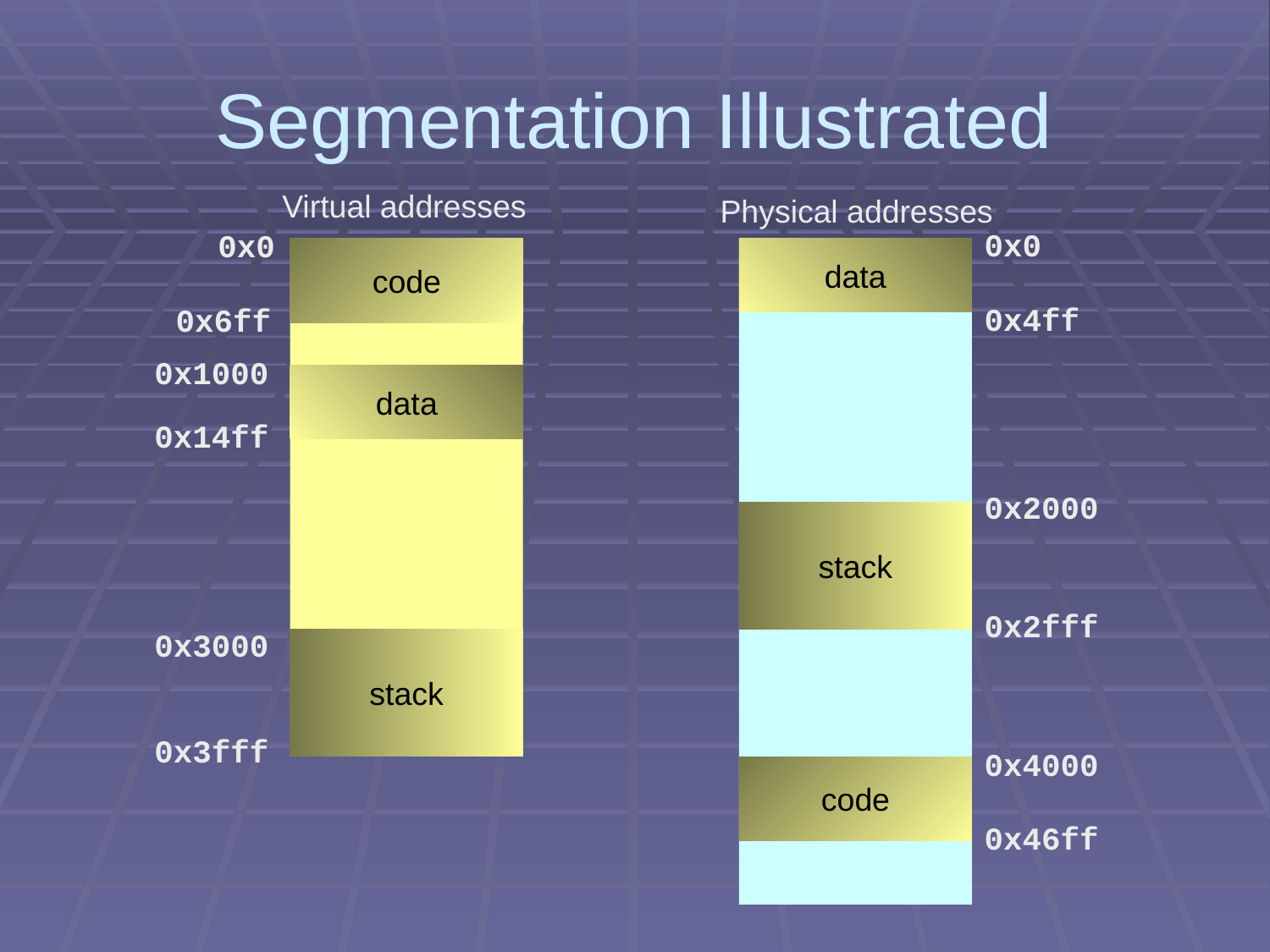

# Segmentation Illustrated
Virtual addresses
Physical addresses
0x0
data
0x4ff
0x0
code
0x6ff

0x1000
data
0x14ff
0x2000
stack
0x2fff
0x3000
stack
0x3fff
0x4000
code
0x46ff